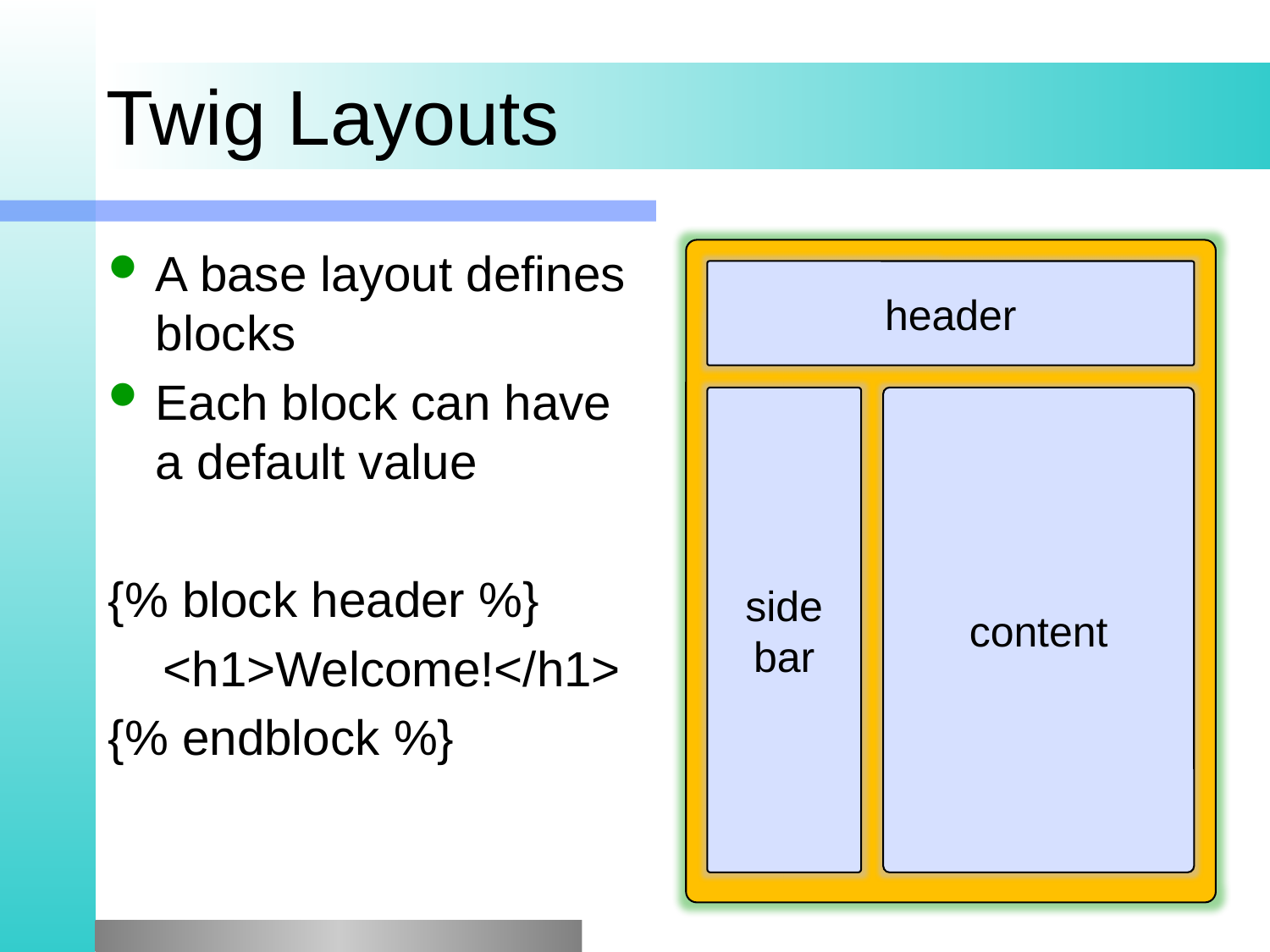

# Twig Layouts
A base layout defines blocks
Each block can have a default value

{% block header %}
    <h1>Welcome!</h1>
{% endblock %}

header
content
side
bar